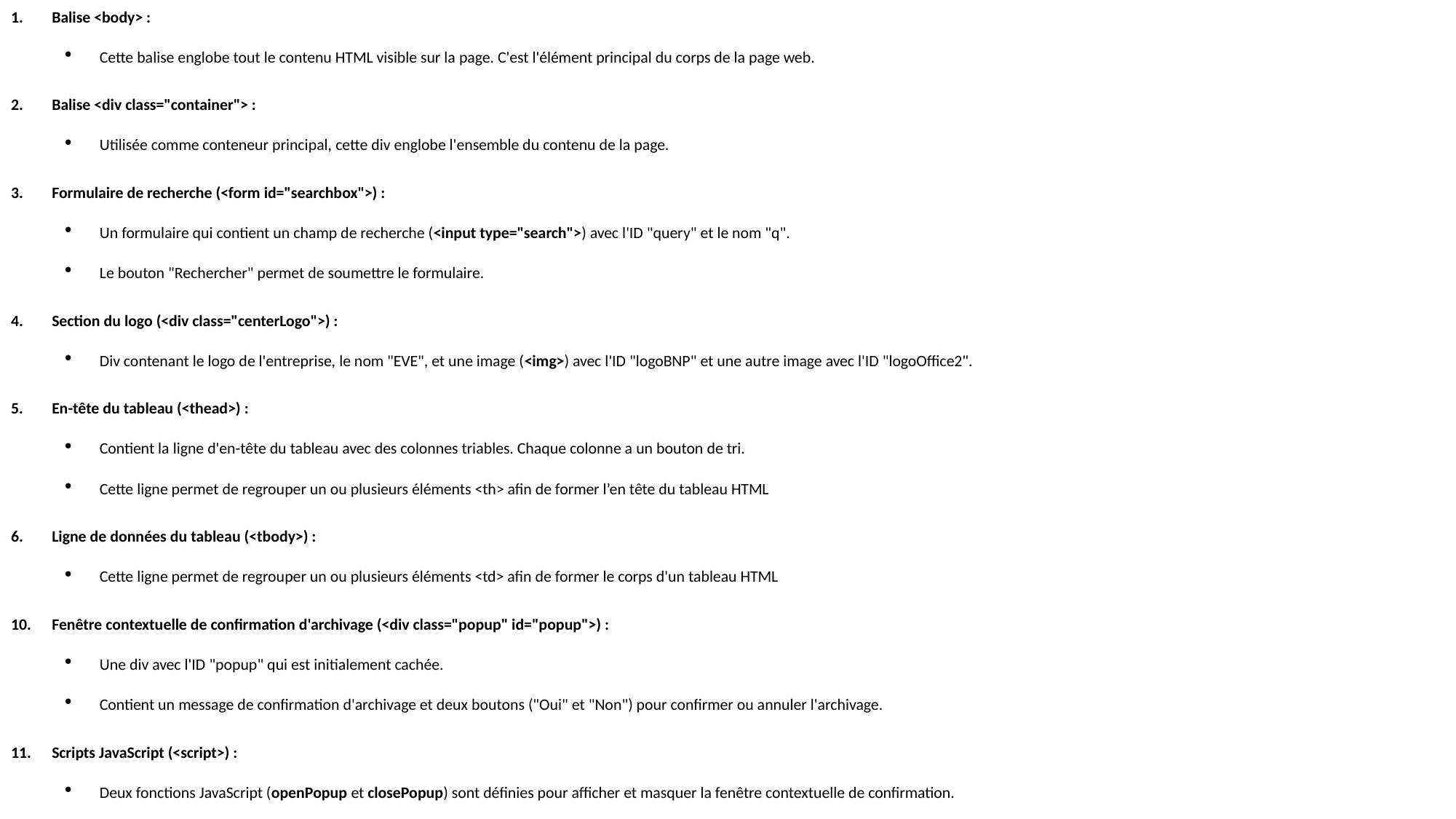

Balise <body> :
Cette balise englobe tout le contenu HTML visible sur la page. C'est l'élément principal du corps de la page web.
Balise <div class="container"> :
Utilisée comme conteneur principal, cette div englobe l'ensemble du contenu de la page.
Formulaire de recherche (<form id="searchbox">) :
Un formulaire qui contient un champ de recherche (<input type="search">) avec l'ID "query" et le nom "q".
Le bouton "Rechercher" permet de soumettre le formulaire.
Section du logo (<div class="centerLogo">) :
Div contenant le logo de l'entreprise, le nom "EVE", et une image (<img>) avec l'ID "logoBNP" et une autre image avec l'ID "logoOffice2".
En-tête du tableau (<thead>) :
Contient la ligne d'en-tête du tableau avec des colonnes triables. Chaque colonne a un bouton de tri.
Cette ligne permet de regrouper un ou plusieurs éléments <th> afin de former l’en tête du tableau HTML
Ligne de données du tableau (<tbody>) :
Cette ligne permet de regrouper un ou plusieurs éléments <td> afin de former le corps d'un tableau HTML
Fenêtre contextuelle de confirmation d'archivage (<div class="popup" id="popup">) :
Une div avec l'ID "popup" qui est initialement cachée.
Contient un message de confirmation d'archivage et deux boutons ("Oui" et "Non") pour confirmer ou annuler l'archivage.
Scripts JavaScript (<script>) :
Deux fonctions JavaScript (openPopup et closePopup) sont définies pour afficher et masquer la fenêtre contextuelle de confirmation.